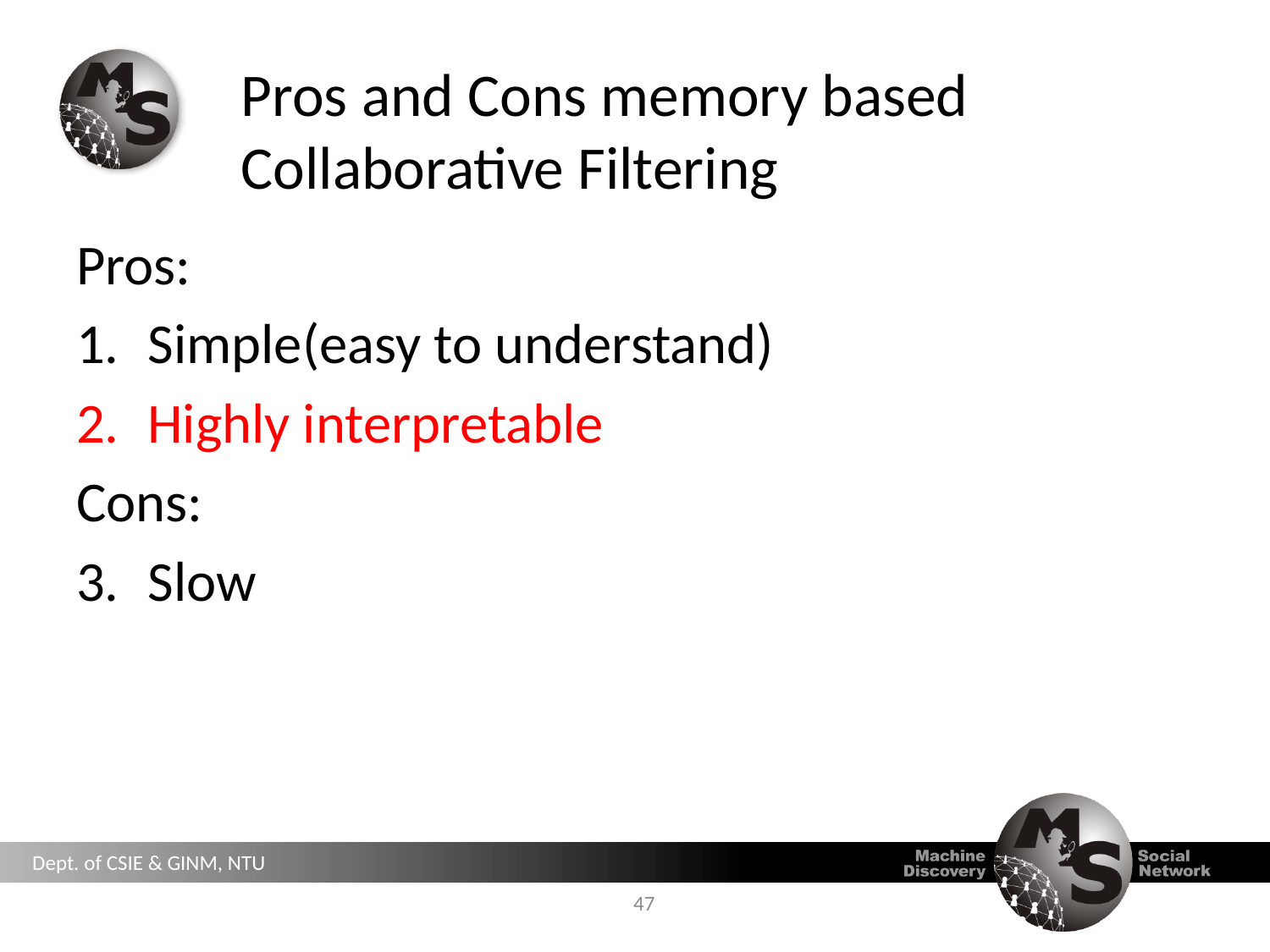

# Pros and Cons memory based Collaborative Filtering
Pros:
Simple(easy to understand)
Highly interpretable
Cons:
Slow

47